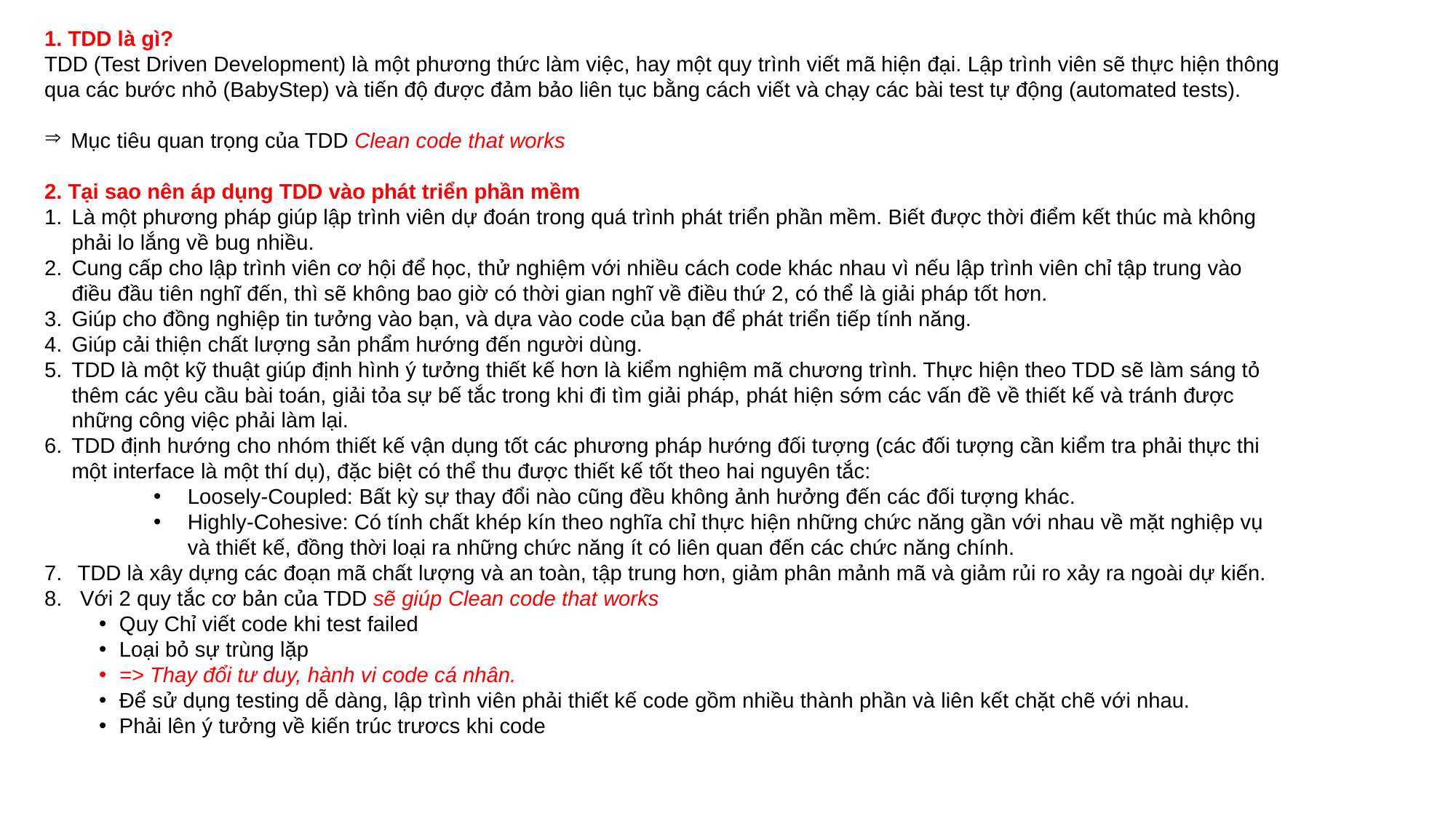

1. TDD là gì?
TDD (Test Driven Development) là một phương thức làm việc, hay một quy trình viết mã hiện đại. Lập trình viên sẽ thực hiện thông qua các bước nhỏ (BabyStep) và tiến độ được đảm bảo liên tục bằng cách viết và chạy các bài test tự động (automated tests).

 Mục tiêu quan trọng của TDD Clean code that works

2. Tại sao nên áp dụng TDD vào phát triển phần mềm
Là một phương pháp giúp lập trình viên dự đoán trong quá trình phát triển phần mềm. Biết được thời điểm kết thúc mà không phải lo lắng về bug nhiều.
Cung cấp cho lập trình viên cơ hội để học, thử nghiệm với nhiều cách code khác nhau vì nếu lập trình viên chỉ tập trung vào điều đầu tiên nghĩ đến, thì sẽ không bao giờ có thời gian nghĩ về điều thứ 2, có thể là giải pháp tốt hơn.
Giúp cho đồng nghiệp tin tưởng vào bạn, và dựa vào code của bạn để phát triển tiếp tính năng.
Giúp cải thiện chất lượng sản phẩm hướng đến người dùng.
TDD là một kỹ thuật giúp định hình ý tưởng thiết kế hơn là kiểm nghiệm mã chương trình. Thực hiện theo TDD sẽ làm sáng tỏ thêm các yêu cầu bài toán, giải tỏa sự bế tắc trong khi đi tìm giải pháp, phát hiện sớm các vấn đề về thiết kế và tránh được những công việc phải làm lại.
TDD định hướng cho nhóm thiết kế vận dụng tốt các phương pháp hướng đối tượng (các đối tượng cần kiểm tra phải thực thi một interface là một thí dụ), đặc biệt có thể thu được thiết kế tốt theo hai nguyên tắc:
Loosely-Coupled: Bất kỳ sự thay đổi nào cũng đều không ảnh hưởng đến các đối tượng khác.
Highly-Cohesive: Có tính chất khép kín theo nghĩa chỉ thực hiện những chức năng gần với nhau về mặt nghiệp vụ và thiết kế, đồng thời loại ra những chức năng ít có liên quan đến các chức năng chính.
 TDD là xây dựng các đoạn mã chất lượng và an toàn, tập trung hơn, giảm phân mảnh mã và giảm rủi ro xảy ra ngoài dự kiến.
8.   Với 2 quy tắc cơ bản của TDD sẽ giúp Clean code that works
Quy Chỉ viết code khi test failed
Loại bỏ sự trùng lặp
=> Thay đổi tư duy, hành vi code cá nhân.
Để sử dụng testing dễ dàng, lập trình viên phải thiết kế code gồm nhiều thành phần và liên kết chặt chẽ với nhau.
Phải lên ý tưởng về kiến trúc trươcs khi code